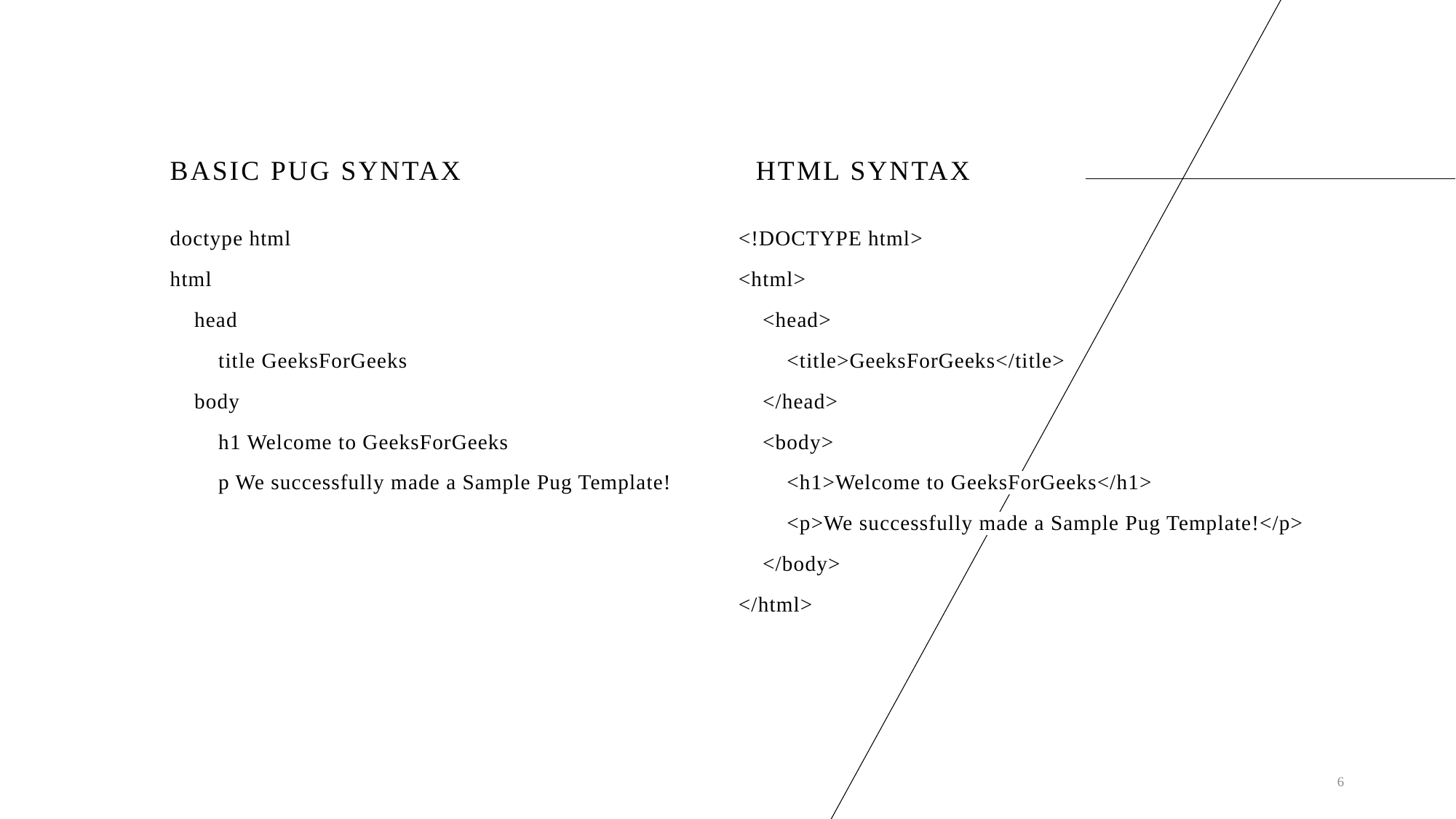

# Basic Pug Syntax
Html syntax
<!DOCTYPE html>
<html>
    <head>
        <title>GeeksForGeeks</title>
    </head>
    <body>
        <h1>Welcome to GeeksForGeeks</h1>
        <p>We successfully made a Sample Pug Template!</p>
    </body>
</html>
doctype html
html
    head
        title GeeksForGeeks
    body
        h1 Welcome to GeeksForGeeks
        p We successfully made a Sample Pug Template!
6